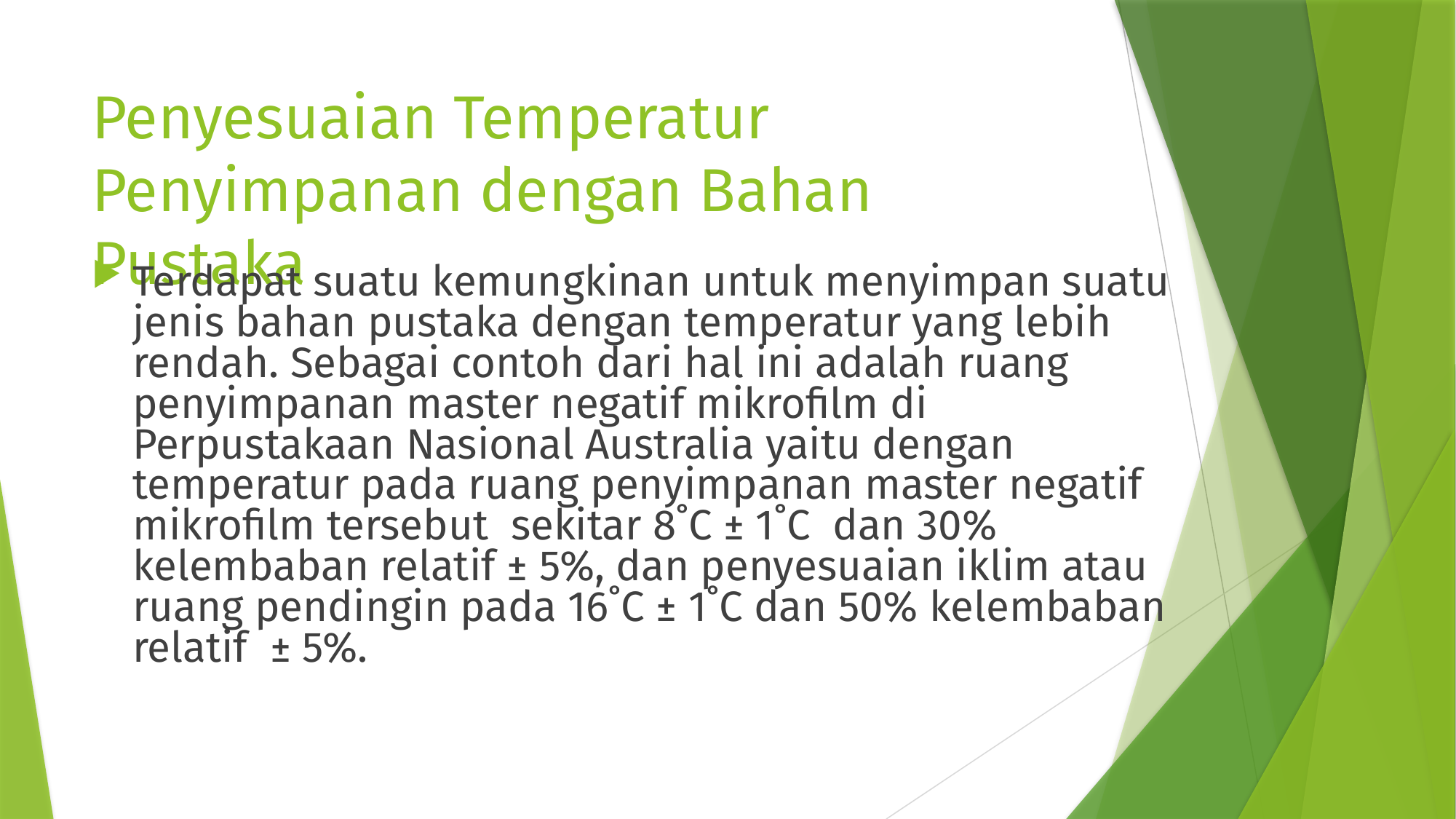

# Penyesuaian Temperatur Penyimpanan dengan Bahan Pustaka
Terdapat suatu kemungkinan untuk menyimpan suatu jenis bahan pustaka dengan temperatur yang lebih rendah. Sebagai contoh dari hal ini adalah ruang penyimpanan master negatif mikrofilm di Perpustakaan Nasional Australia yaitu dengan temperatur pada ruang penyimpanan master negatif mikrofilm tersebut  sekitar 8˚C ± 1˚C  dan 30% kelembaban relatif ± 5%, dan penyesuaian iklim atau ruang pendingin pada 16˚C ± 1˚C dan 50% kelembaban relatif  ± 5%.